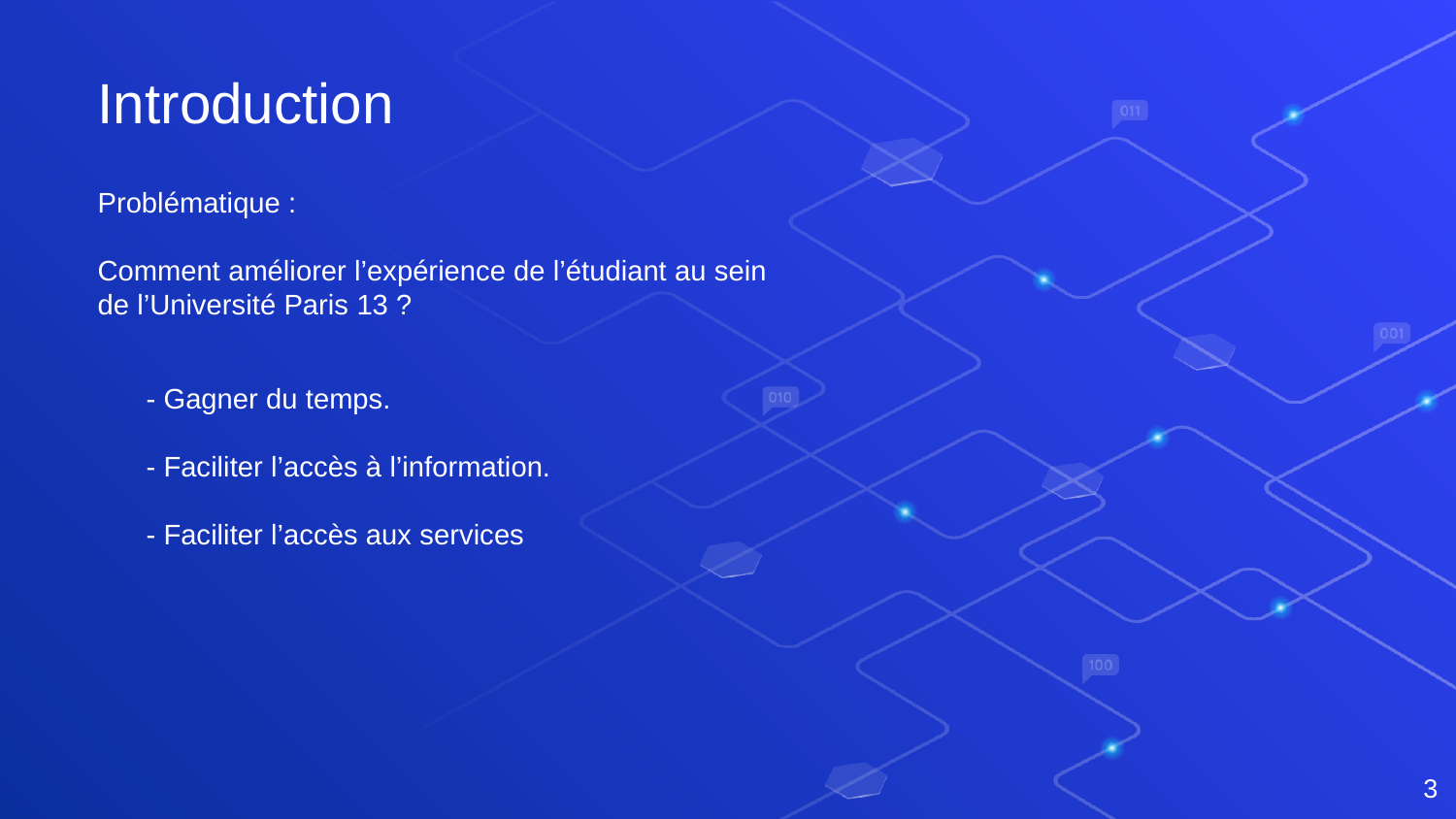

Introduction

Problématique :

Comment améliorer l’expérience de l’étudiant au sein de l’Université Paris 13 ?

- Gagner du temps.
- Faciliter l’accès à l’information.
- Faciliter l’accès aux services

3